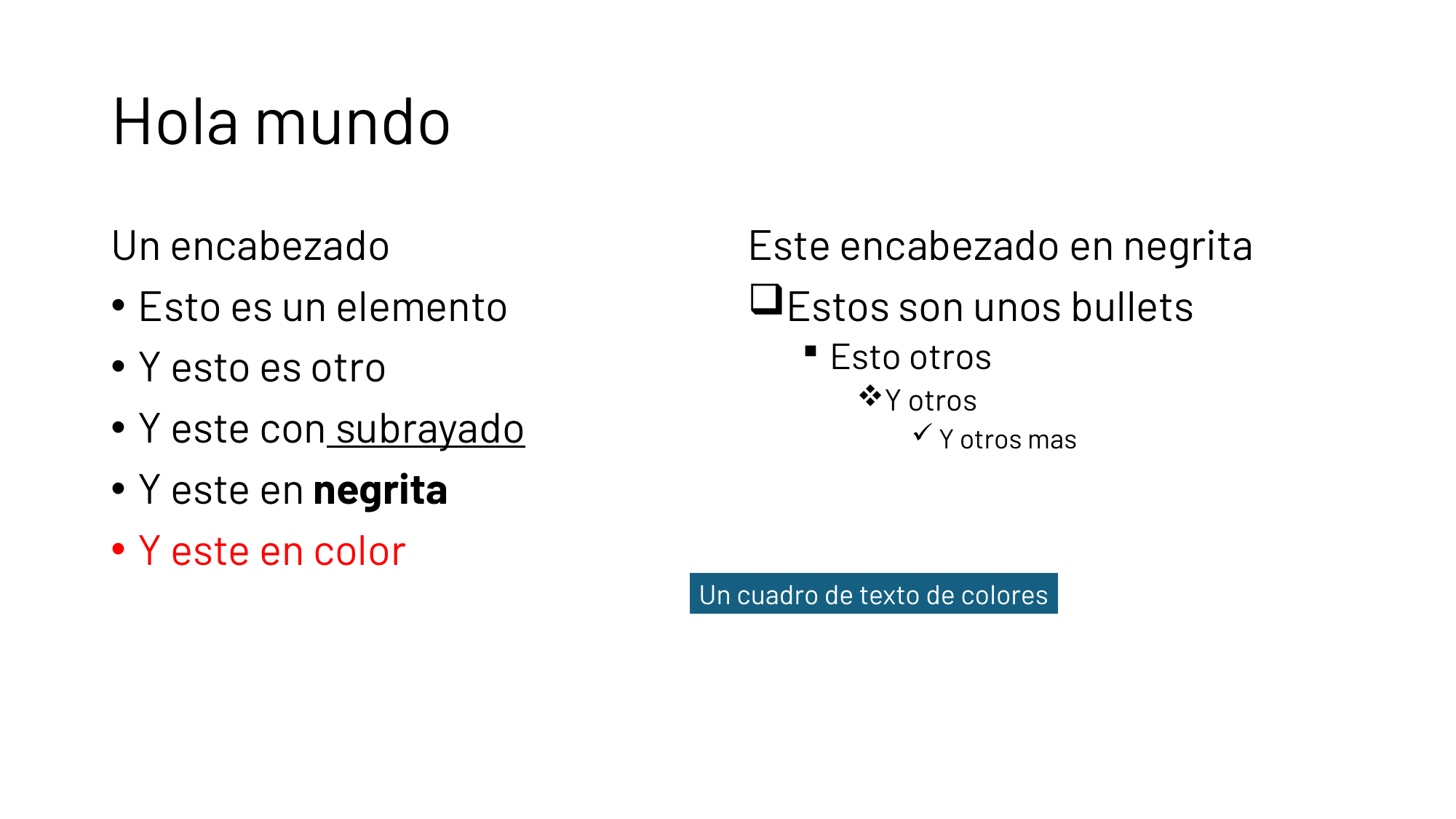

# Hola mundo
Un encabezado
Esto es un elemento
Y esto es otro
Y este con subrayado
Y este en negrita
Y este en color
Este encabezado en negrita
Estos son unos bullets
Esto otros
Y otros
Y otros mas
Un cuadro de texto de colores